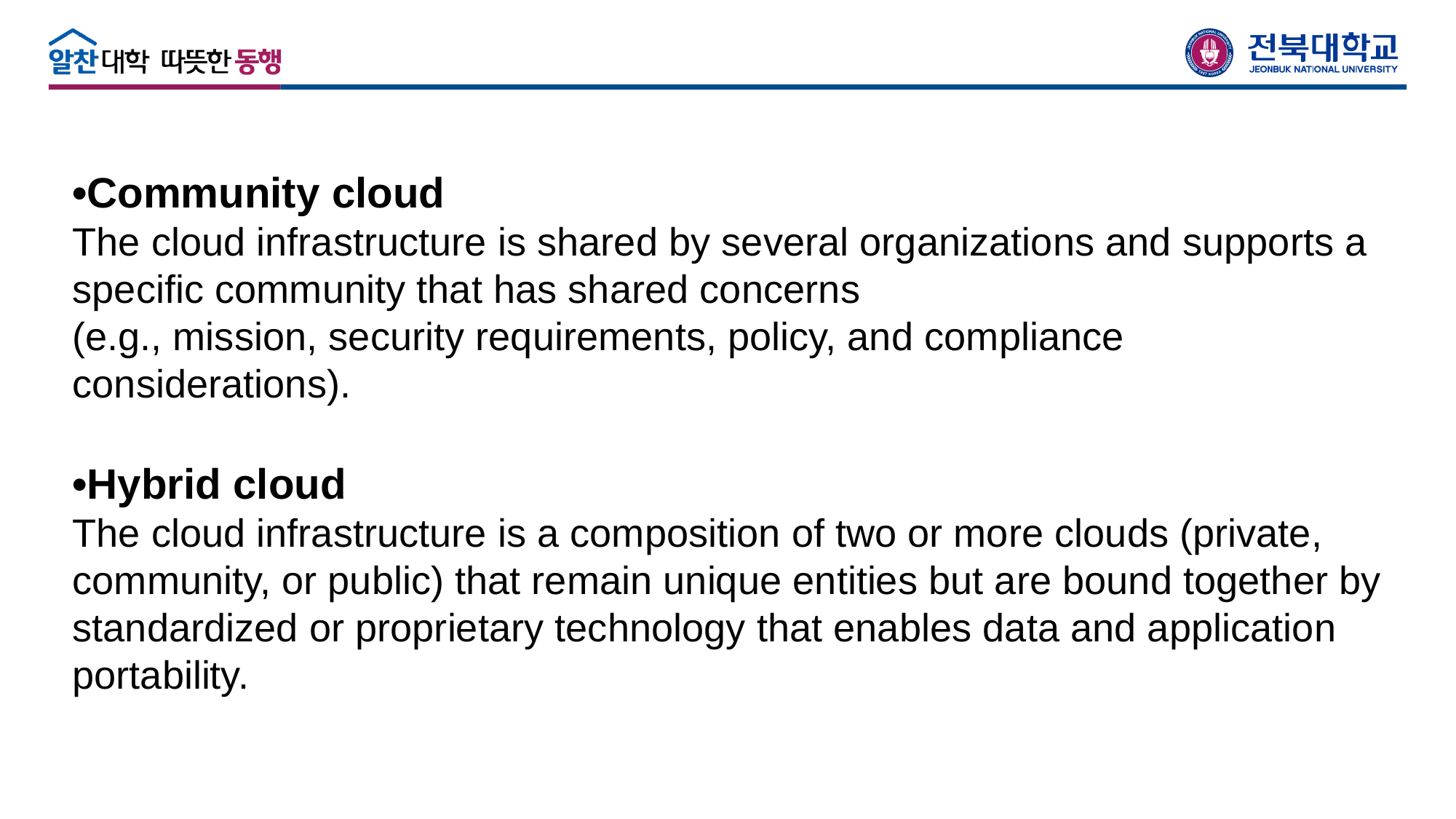

•Community cloud
The cloud infrastructure is shared by several organizations and supports a specific community that has shared concerns
(e.g., mission, security requirements, policy, and compliance considerations).

•Hybrid cloud
The cloud infrastructure is a composition of two or more clouds (private, community, or public) that remain unique entities but are bound together by standardized or proprietary technology that enables data and application portability.